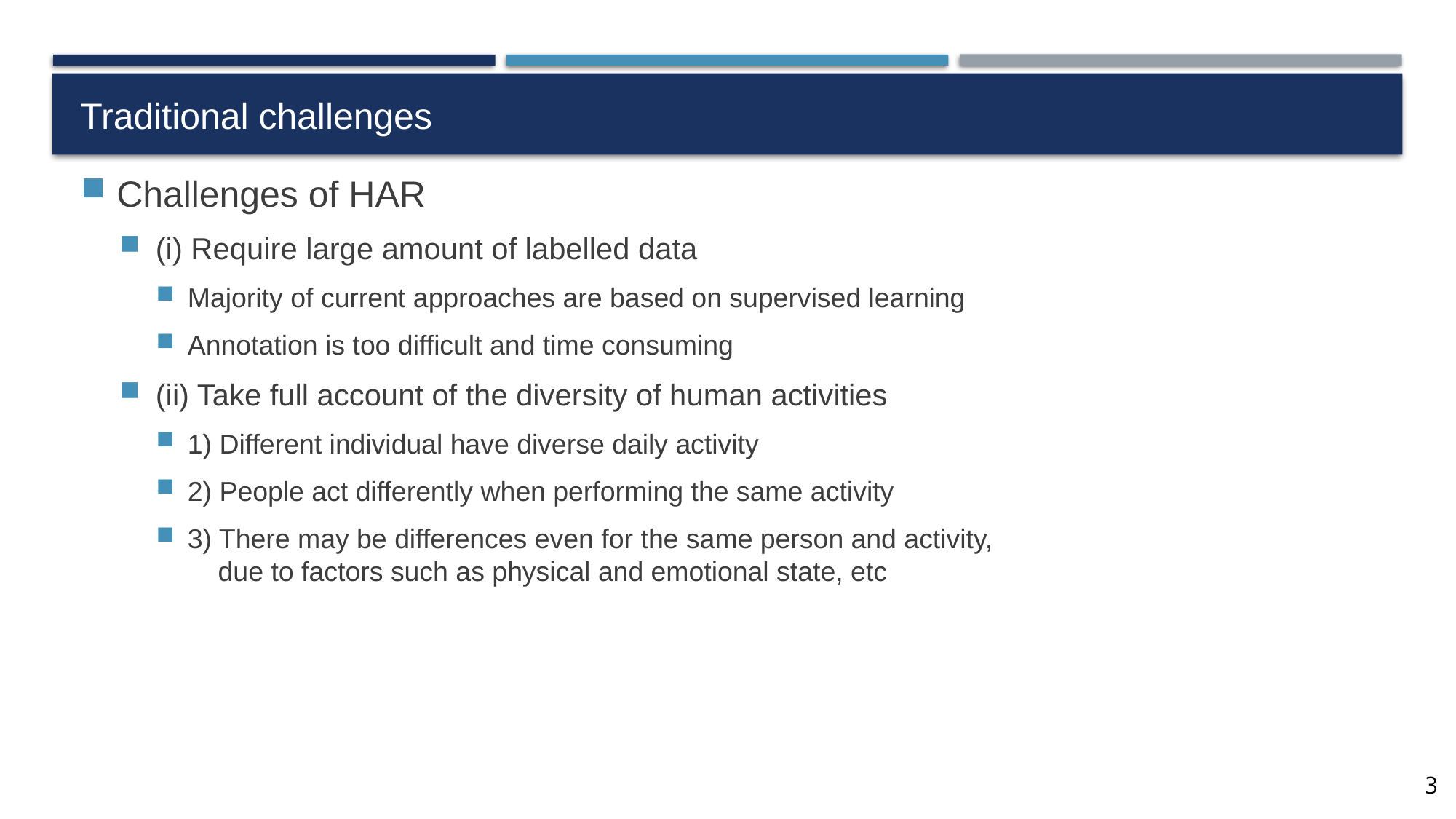

# Traditional challenges
Challenges of HAR
(i) Require large amount of labelled data
Majority of current approaches are based on supervised learning
Annotation is too difficult and time consuming
(ii) Take full account of the diversity of human activities
1) Different individual have diverse daily activity
2) People act differently when performing the same activity
3) There may be differences even for the same person and activity,
    due to factors such as physical and emotional state, etc

3